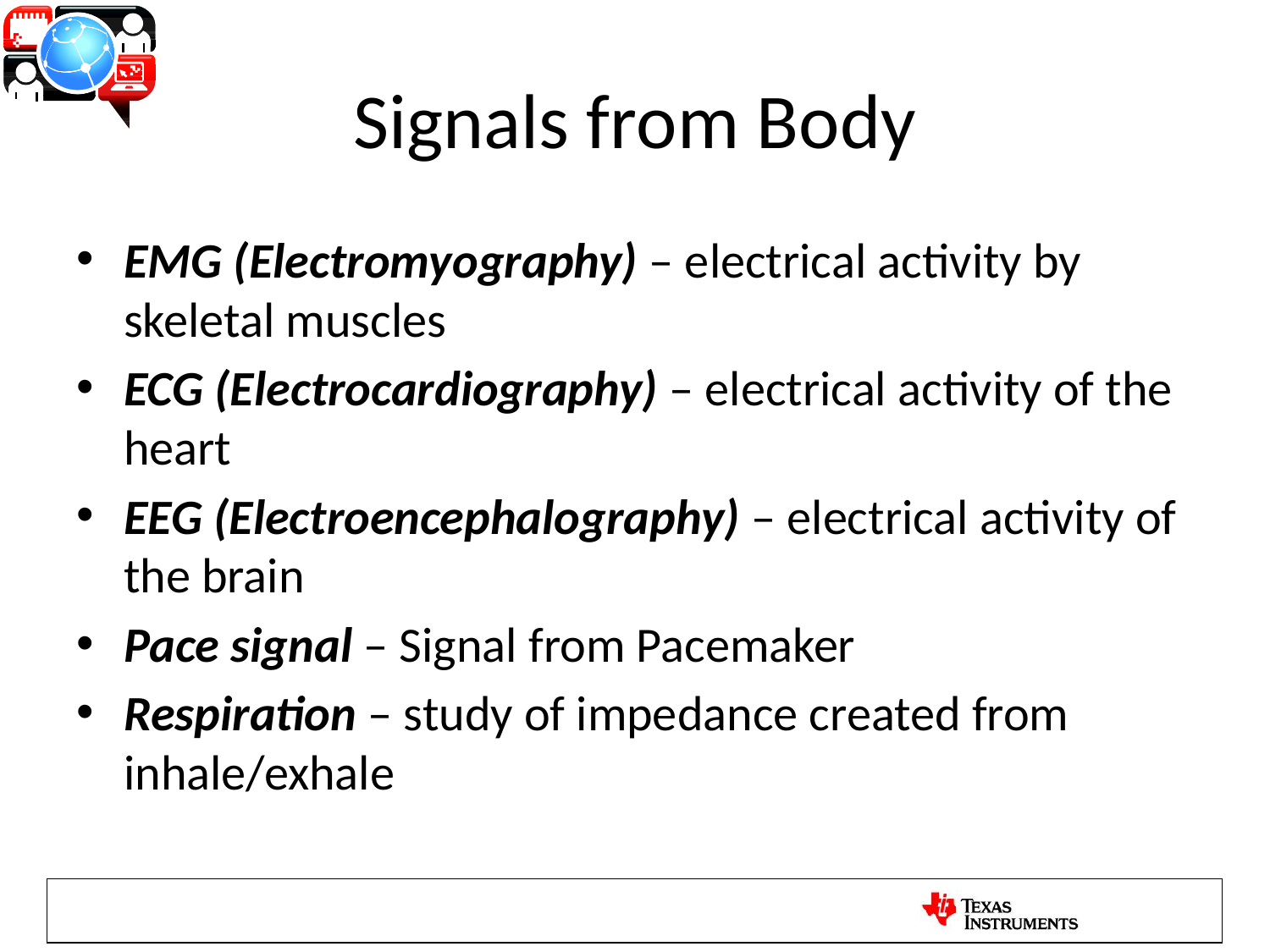

# Signals from Body
EMG (Electromyography) – electrical activity by skeletal muscles
ECG (Electrocardiography) – electrical activity of the heart
EEG (Electroencephalography) – electrical activity of the brain
Pace signal – Signal from Pacemaker
Respiration – study of impedance created from inhale/exhale